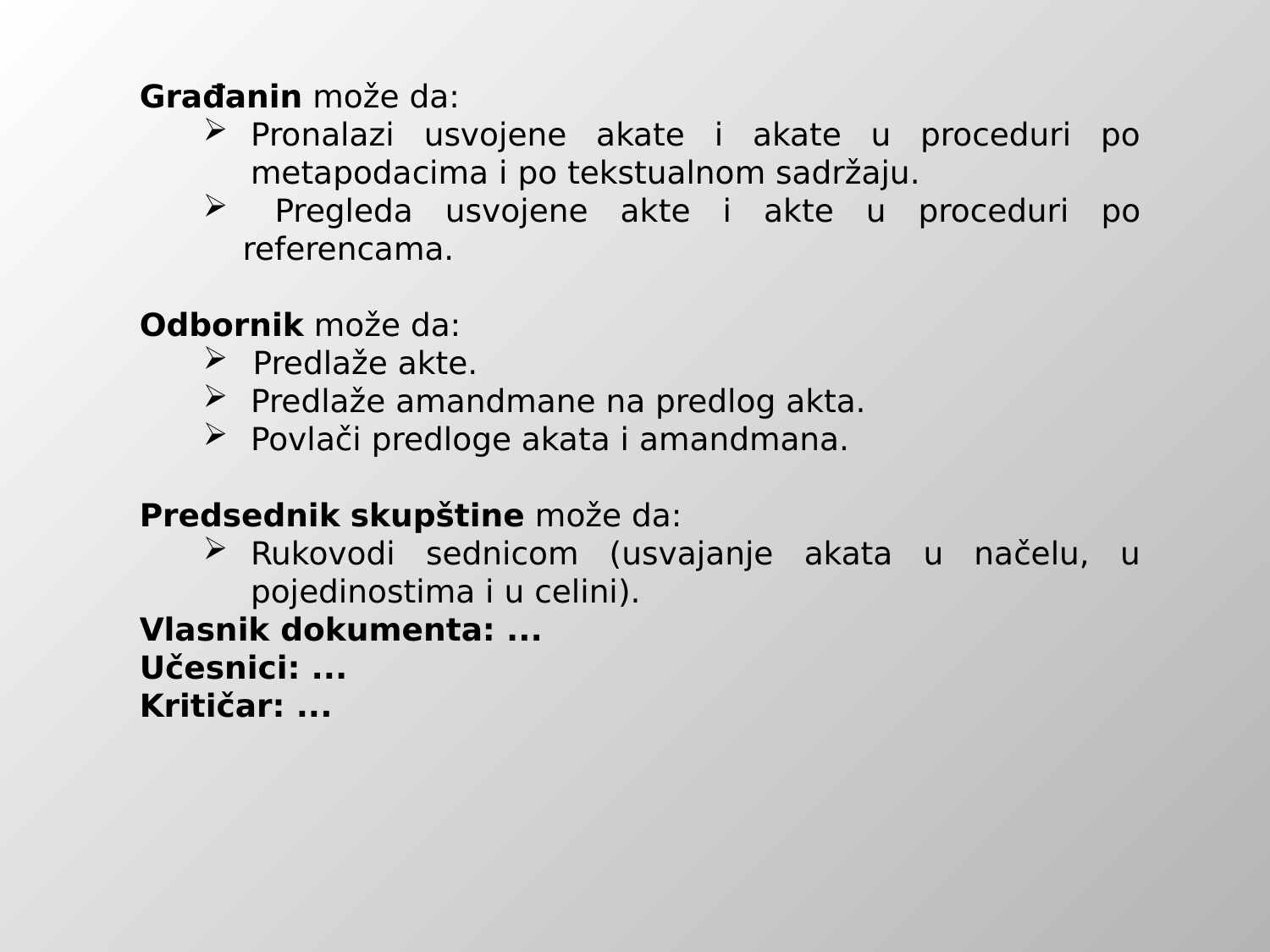

Građanin može da:
Pronalazi usvojene akate i akate u proceduri po metapodacima i po tekstualnom sadržaju.
 Pregleda usvojene akte i akte u proceduri po referencama.

Odbornik može da:
 Predlaže akte.
Predlaže amandmane na predlog akta.
Povlači predloge akata i amandmana.

Predsednik skupštine može da:
Rukovodi sednicom (usvajanje akata u načelu, u pojedinostima i u celini).
Vlasnik dokumenta: ...
Učesnici: ...
Kritičar: ...